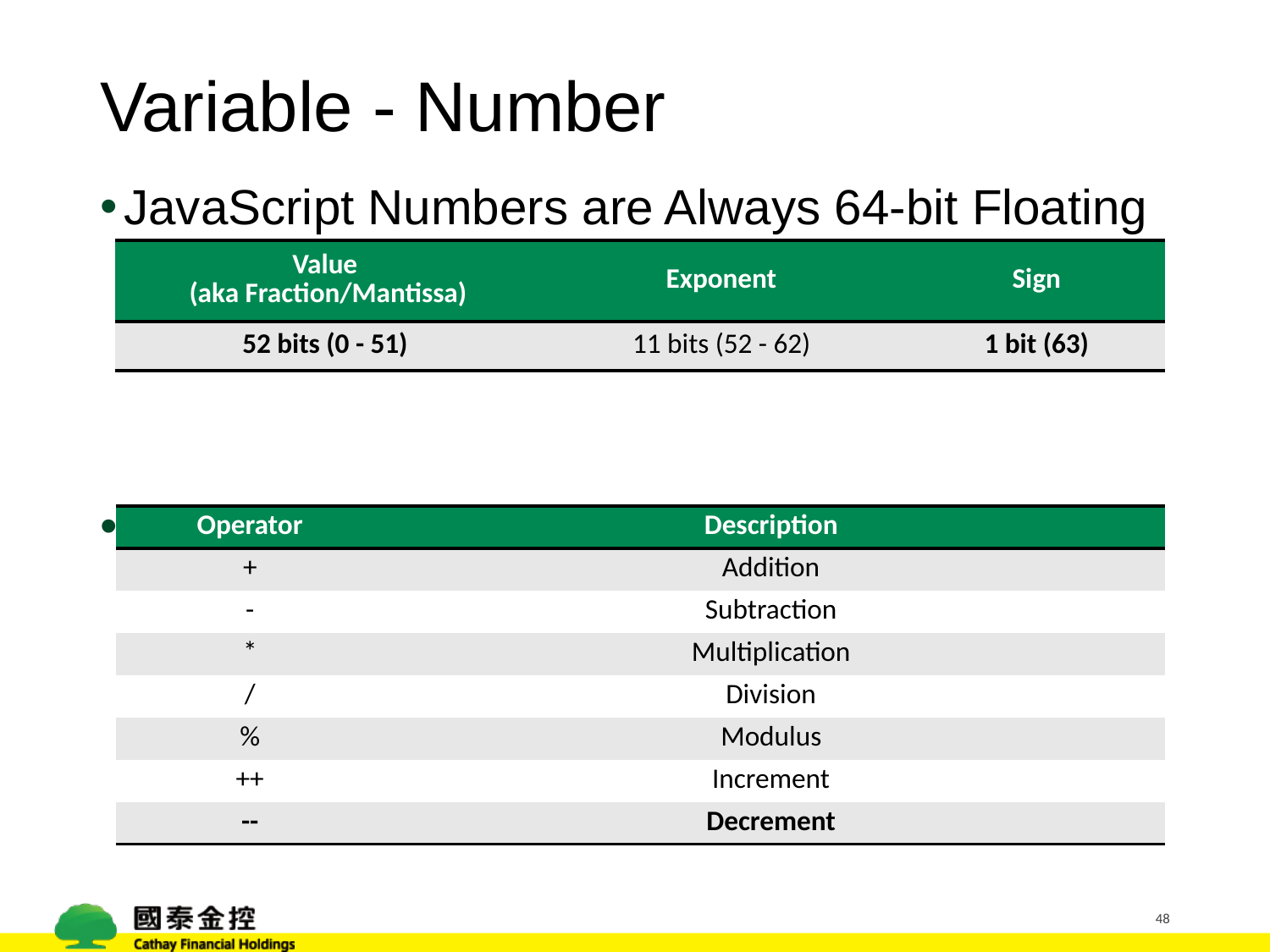

# Variable - Number
JavaScript Numbers are Always 64-bit Floating Point

Operators

| Value (aka Fraction/Mantissa) | Exponent | Sign |
| --- | --- | --- |
| 52 bits (0 - 51) | 11 bits (52 - 62) | 1 bit (63) |
| Operator | Description |
| --- | --- |
| + | Addition |
| - | Subtraction |
| \* | Multiplication |
| / | Division |
| % | Modulus |
| ++ | Increment |
| -- | Decrement |